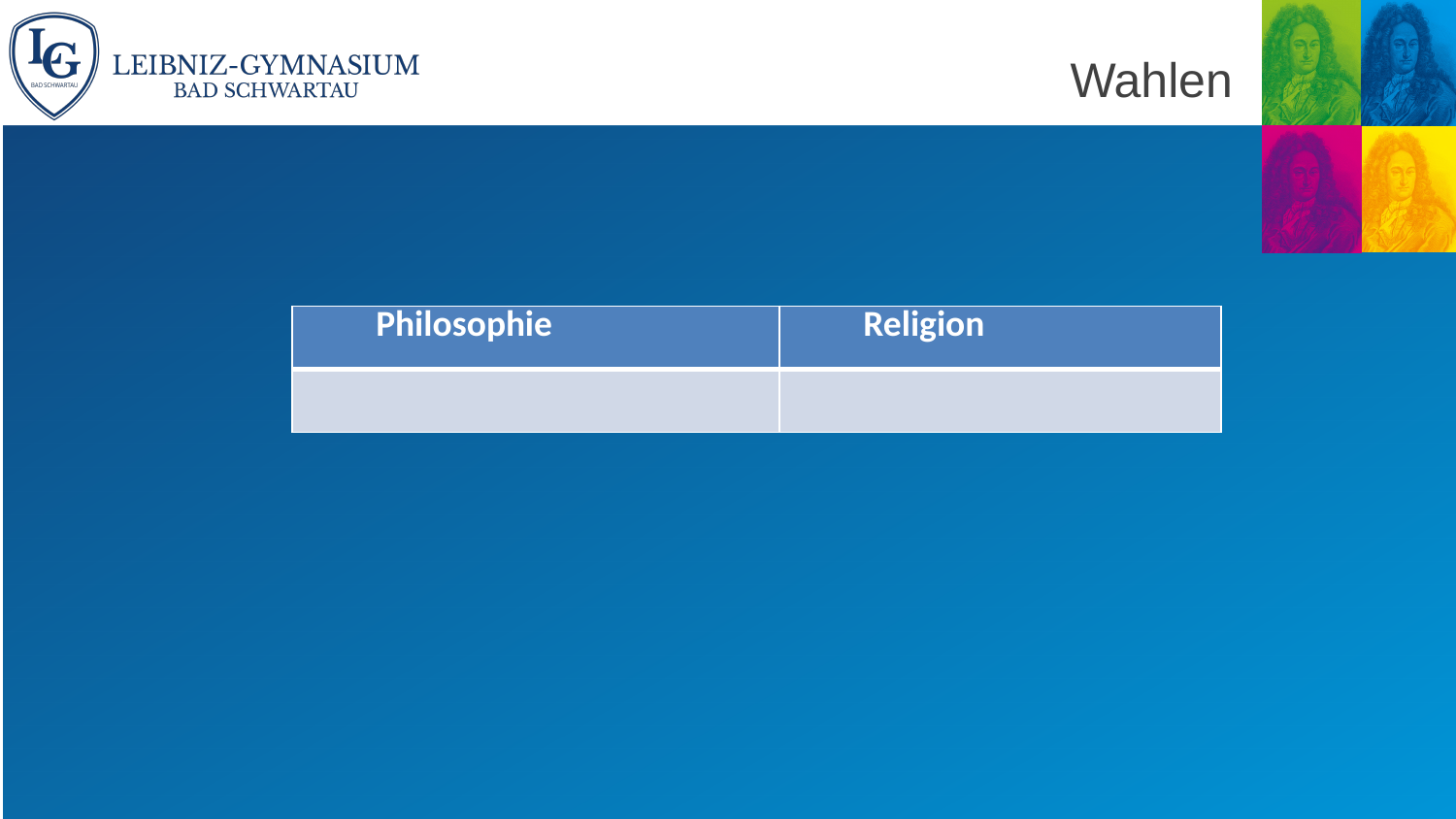

# Wahlen
| Philosophie | Religion |
| --- | --- |
|  |  |